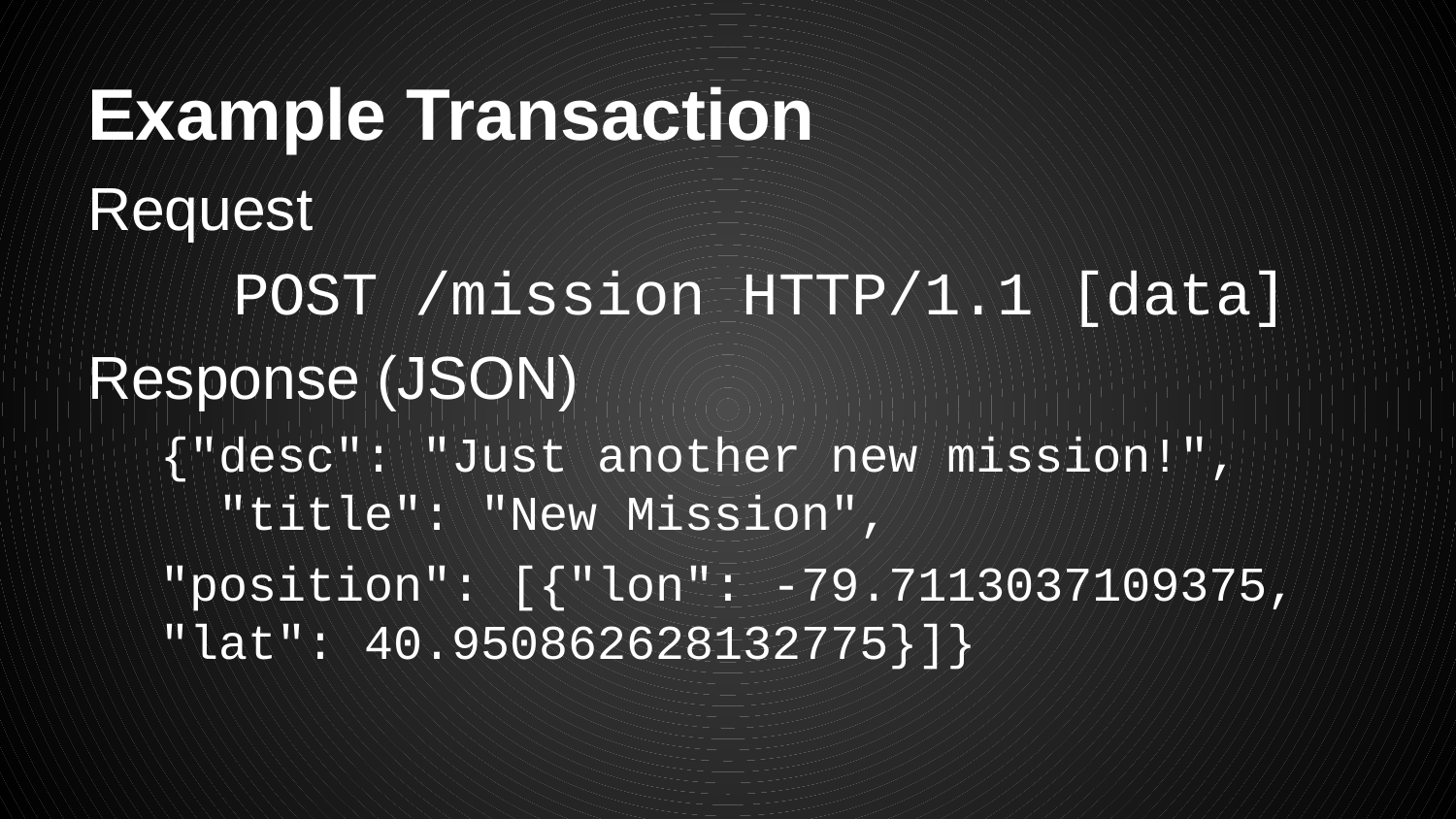

# Example Transaction
Request
	POST /mission HTTP/1.1 [data]
Response (JSON)
{"desc": "Just another new mission!",       "title": "New Mission",
"position": [{"lon": -79.7113037109375,   "lat": 40.950862628132775}]}